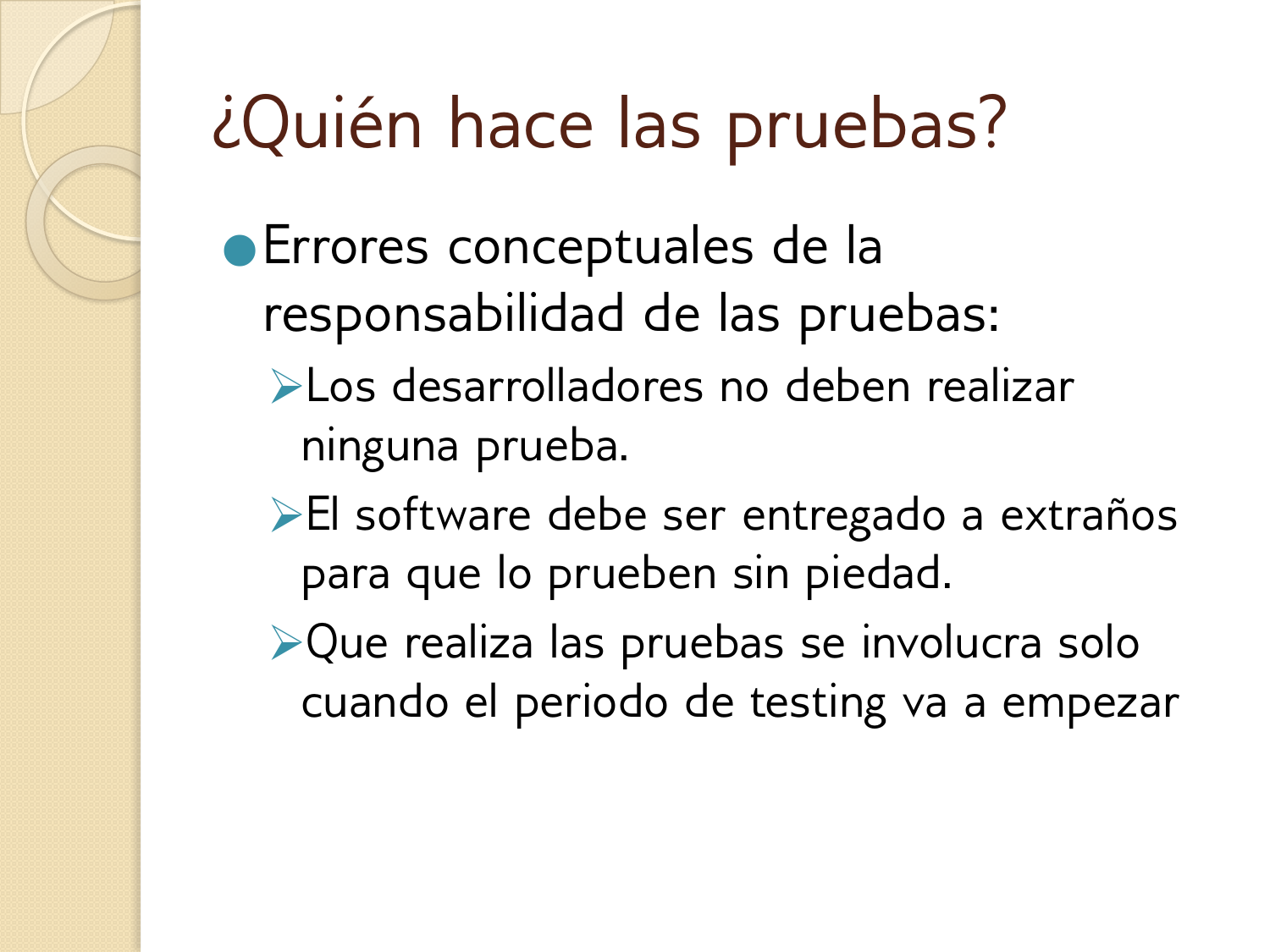

# ¿Quién hace las pruebas?
Errores conceptuales de la responsabilidad de las pruebas:
Los desarrolladores no deben realizar ninguna prueba.
El software debe ser entregado a extraños para que lo prueben sin piedad.
Que realiza las pruebas se involucra solo cuando el periodo de testing va a empezar